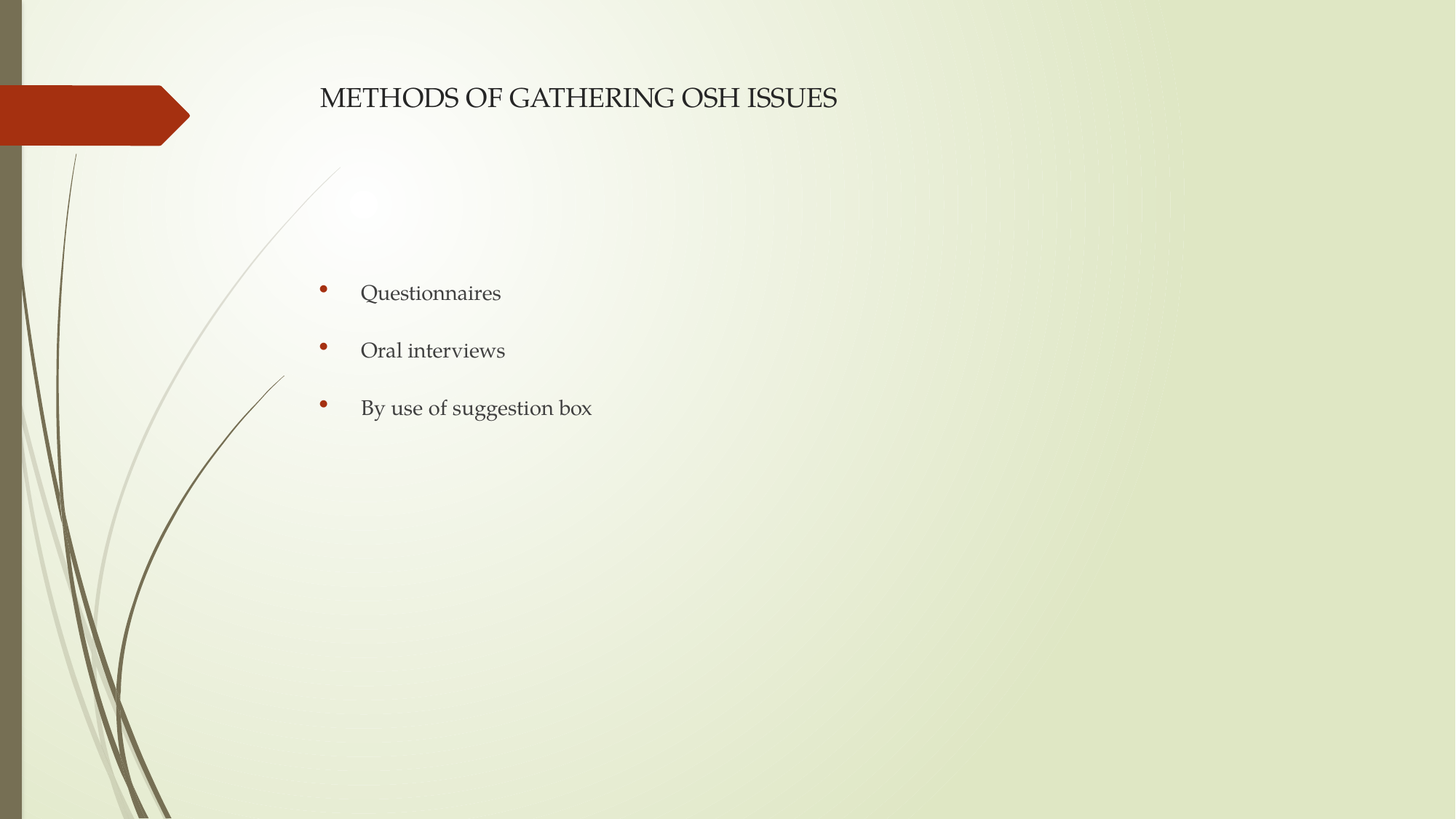

# METHODS OF GATHERING OSH ISSUES

Questionnaires

Oral interviews

By use of suggestion box